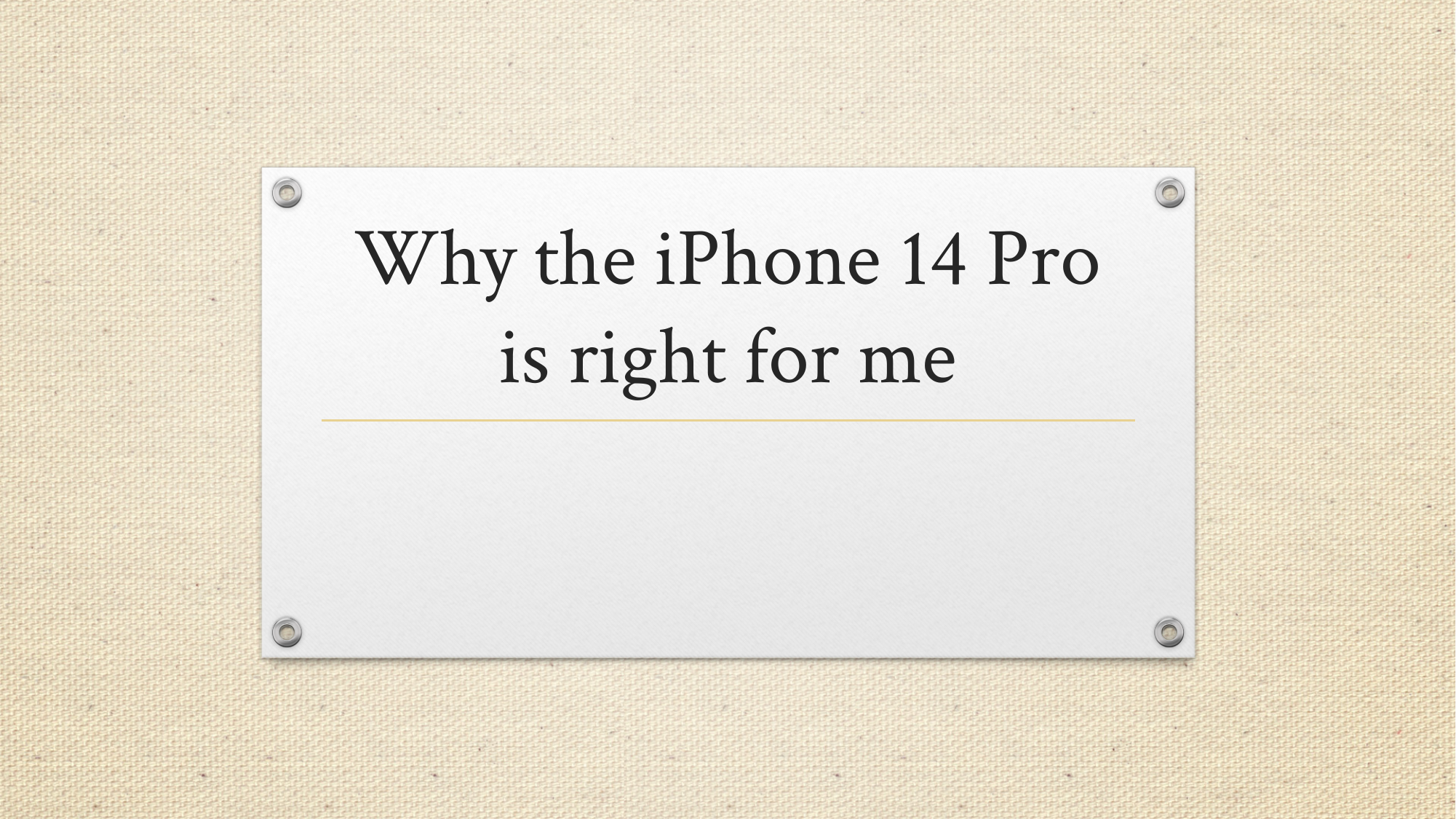

# Why the iPhone 14 Pro is right for me